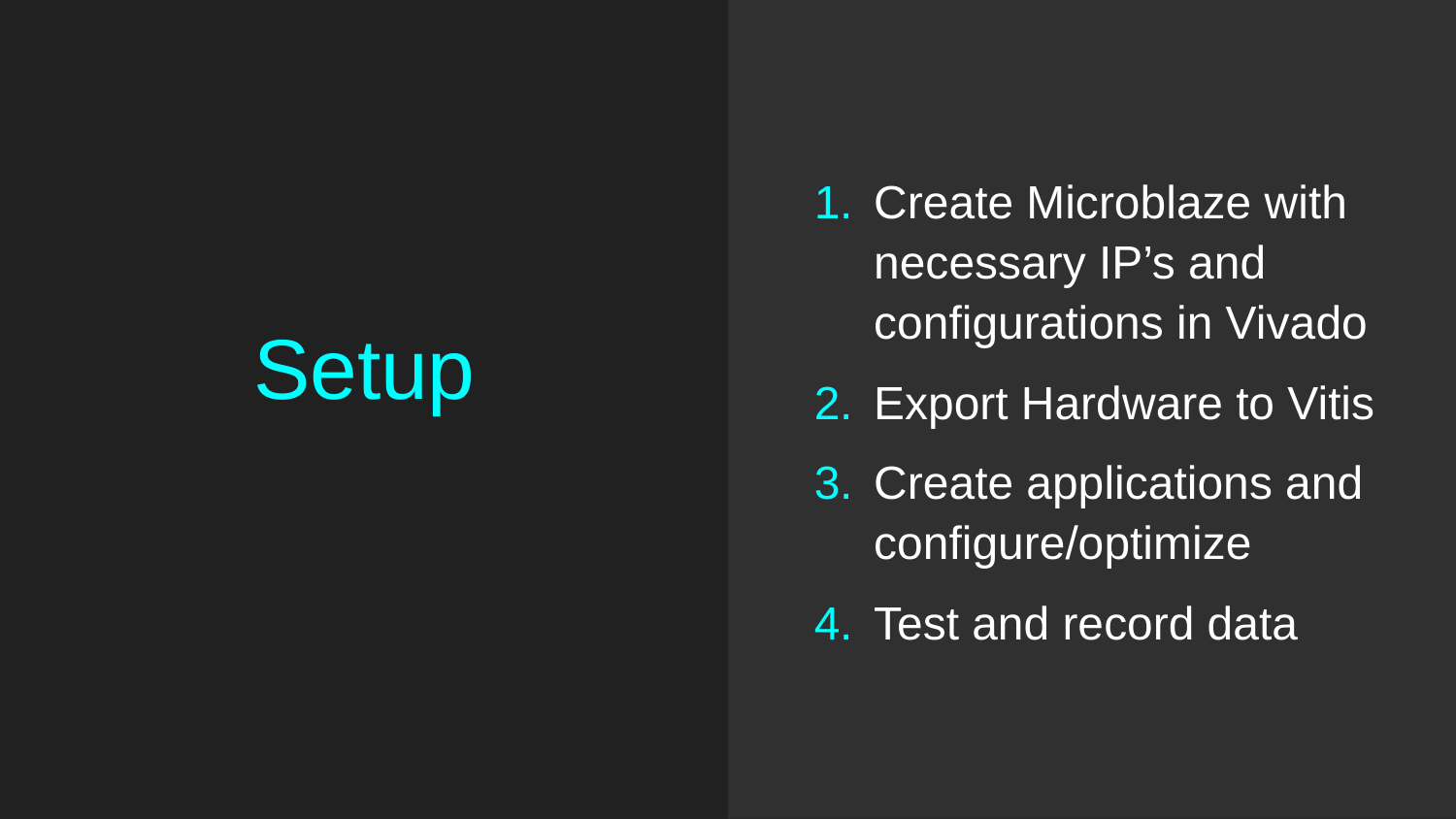

Create Microblaze with necessary IP’s and configurations in Vivado
Export Hardware to Vitis
Create applications and configure/optimize
Test and record data
# Setup